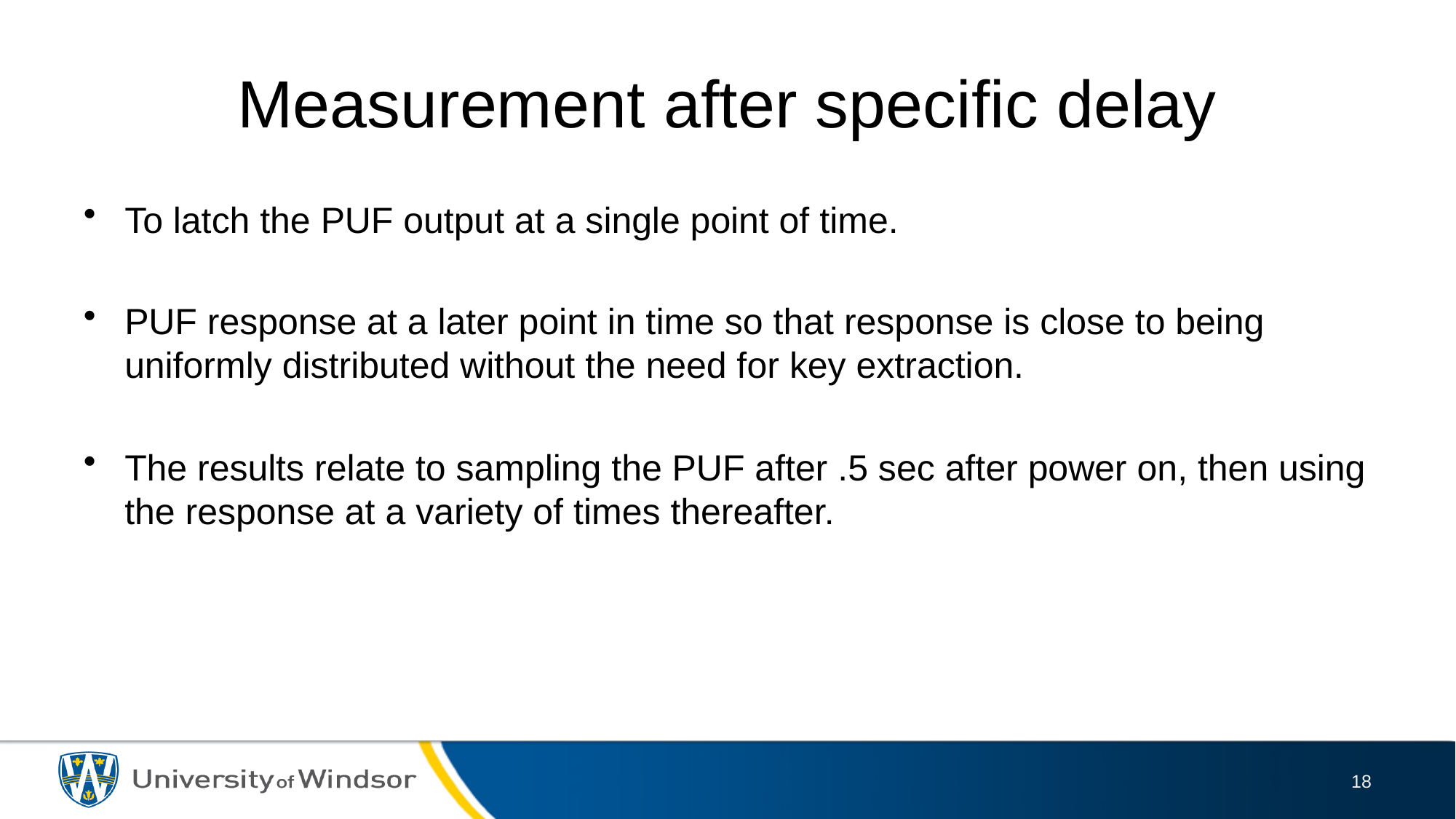

# Measurement after specific delay
To latch the PUF output at a single point of time.

PUF response at a later point in time so that response is close to being uniformly distributed without the need for key extraction.

The results relate to sampling the PUF after .5 sec after power on, then using the response at a variety of times thereafter.
18